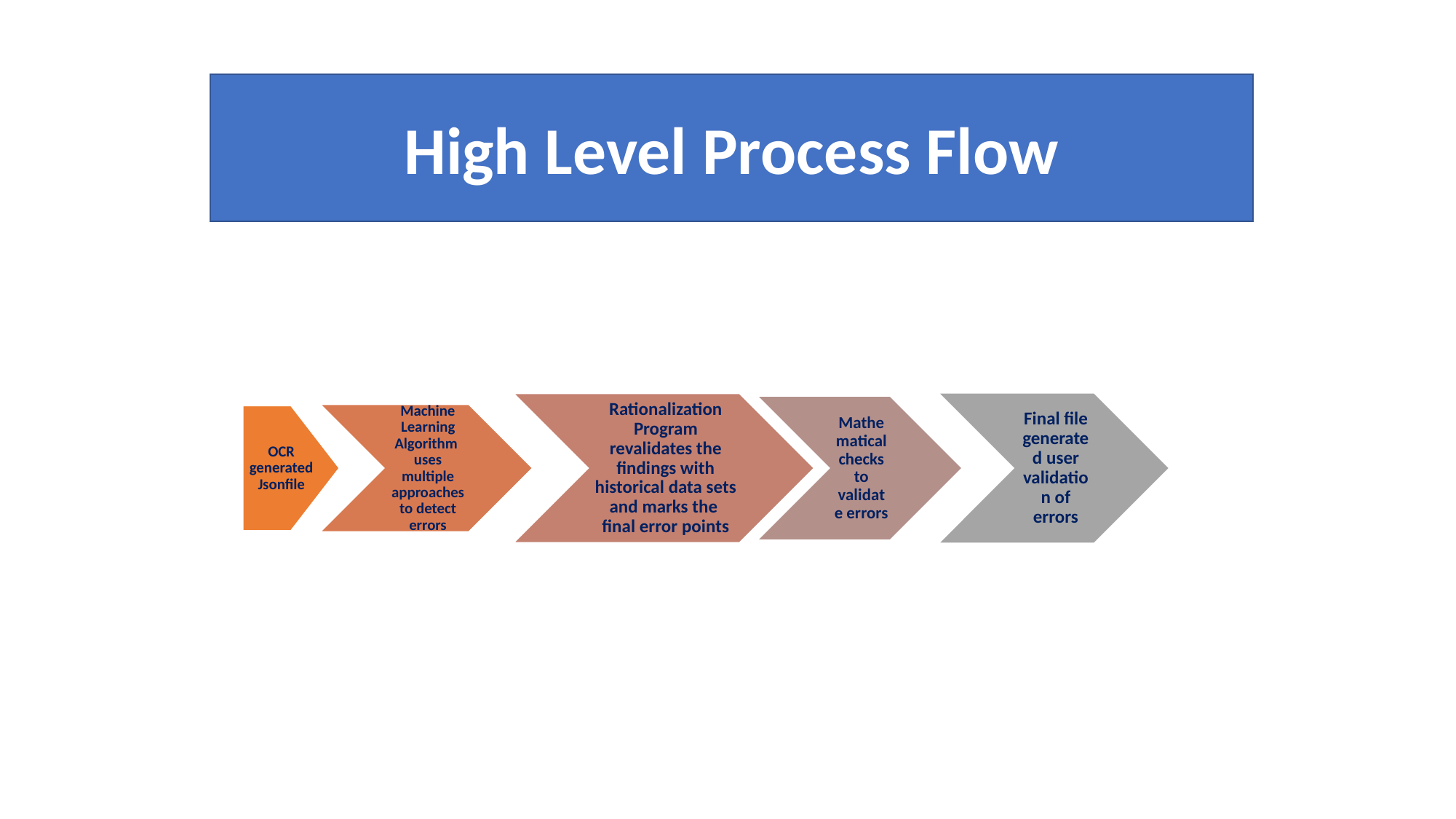

High Level Process Flow
OCR generated Jsonfile
Machine Learning Algorithm  uses multiple approaches to detect errors
Rationalization Program revalidates the findings with historical data sets and marks the  final error points
Mathematical checks to validate errors
Final file generated user validation of errors